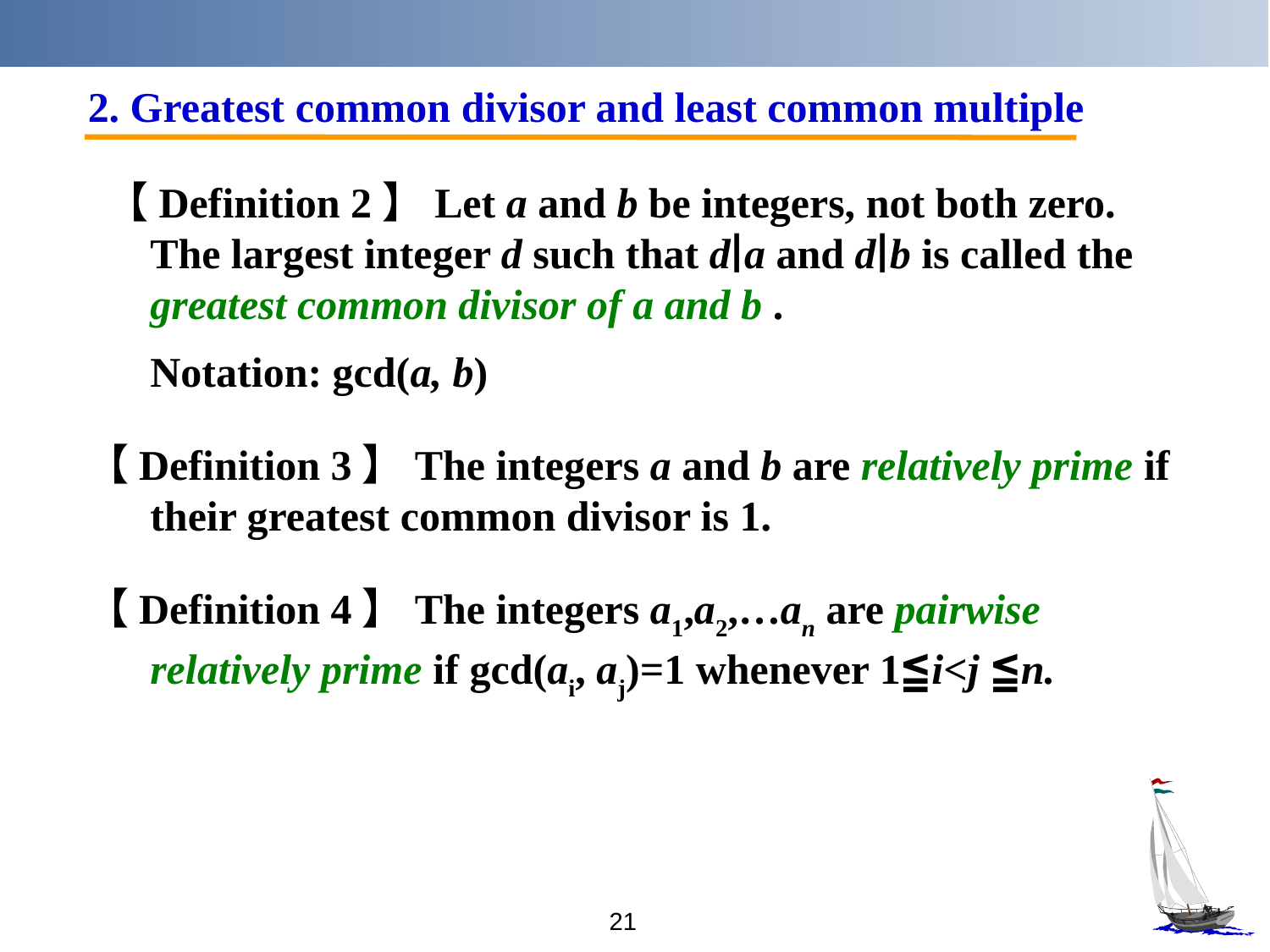

2. Greatest common divisor and least common multiple

 【Definition 2】Let a and b be integers, not both zero. The largest integer d such that d∣a and d∣b is called the greatest common divisor of a and b .
      Notation: gcd(a, b)
【Definition 3】The integers a and b are relatively prime if their greatest common divisor is 1.
【Definition 4】The integers a1,a2,…an are pairwise relatively prime if gcd(ai, aj)=1 whenever 1≦i<j ≦n.
21